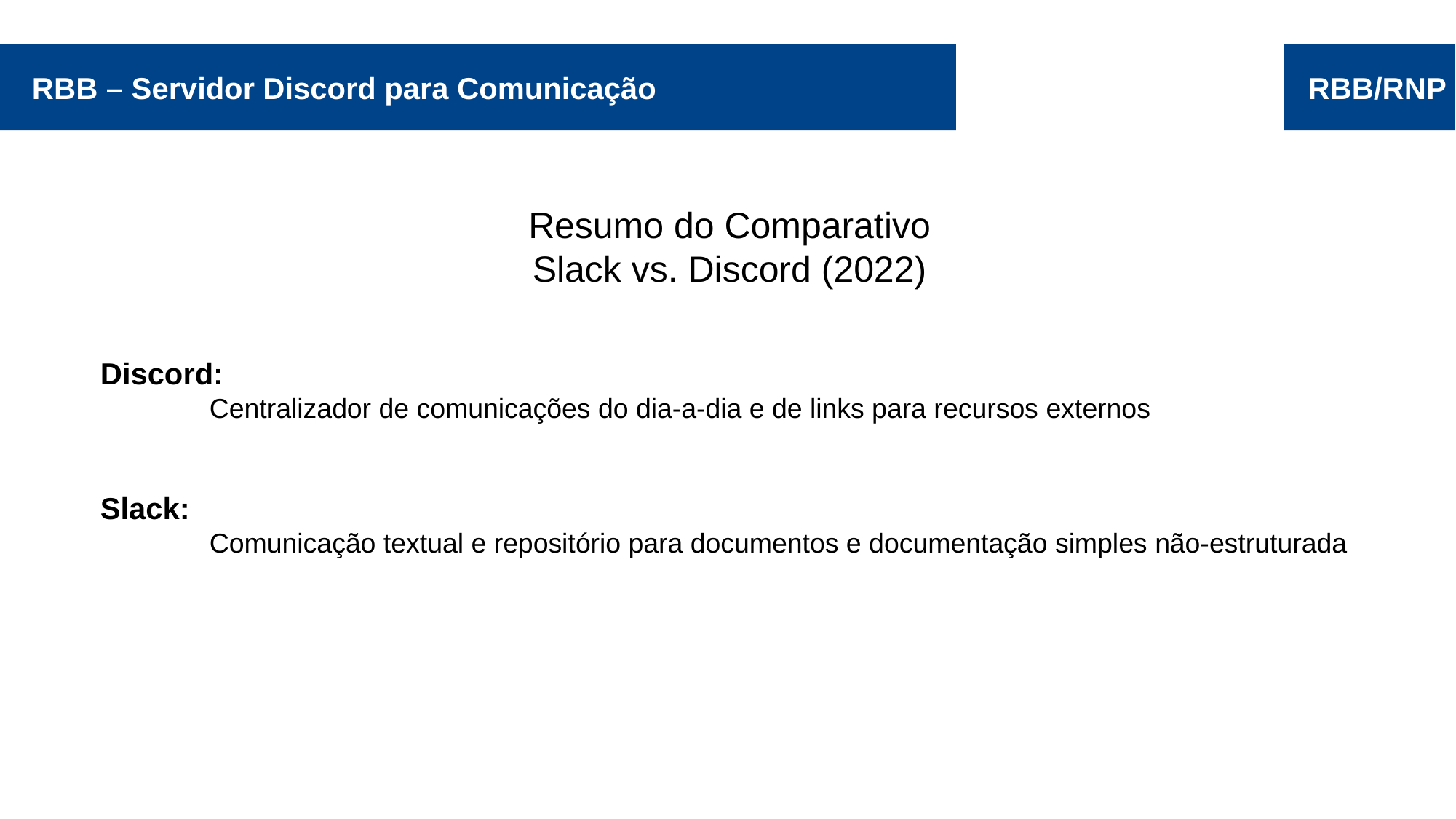

RBB – Servidor Discord para Comunicação
RBB/RNP
Resumo do Comparativo
Slack vs. Discord (2022)

Discord:
	Centralizador de comunicações do dia-a-dia e de links para recursos externos
Slack:
	Comunicação textual e repositório para documentos e documentação simples não-estruturada